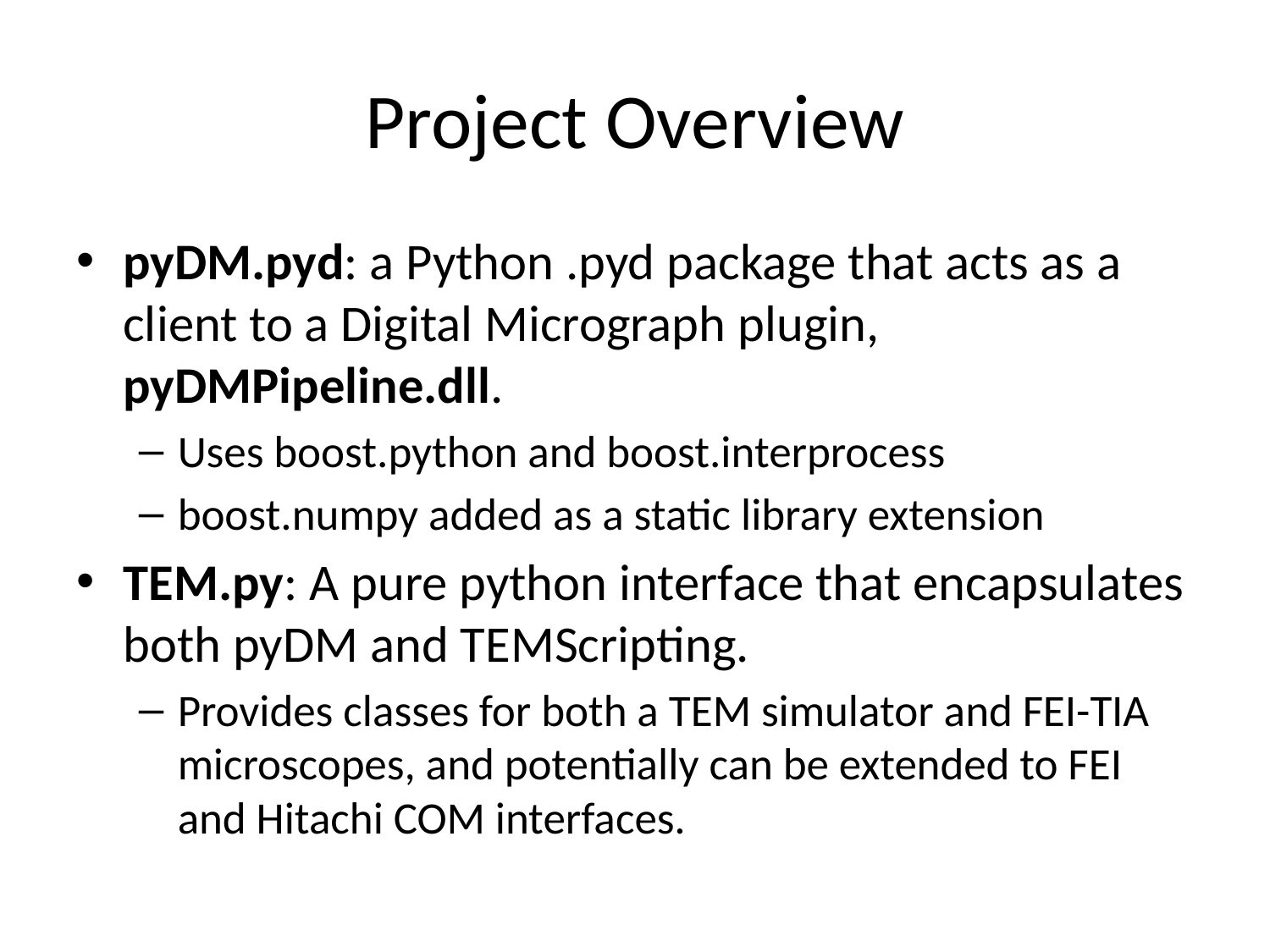

# Project Overview
pyDM.pyd: a Python .pyd package that acts as a client to a Digital Micrograph plugin, pyDMPipeline.dll.
Uses boost.python and boost.interprocess
boost.numpy added as a static library extension
TEM.py: A pure python interface that encapsulates both pyDM and TEMScripting.
Provides classes for both a TEM simulator and FEI-TIA microscopes, and potentially can be extended to FEI and Hitachi COM interfaces.